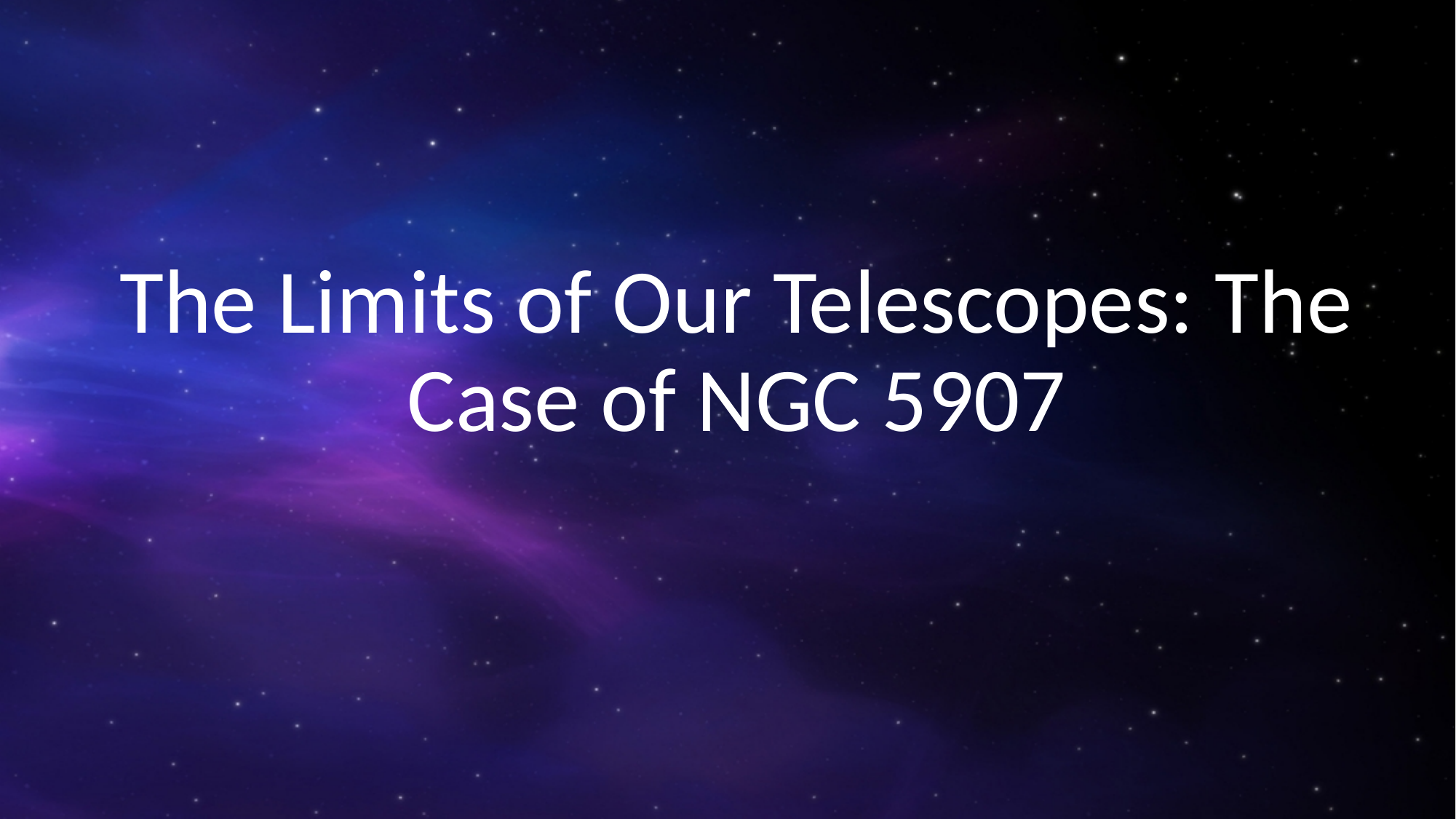

# The Limits of Our Telescopes: The Case of NGC 5907